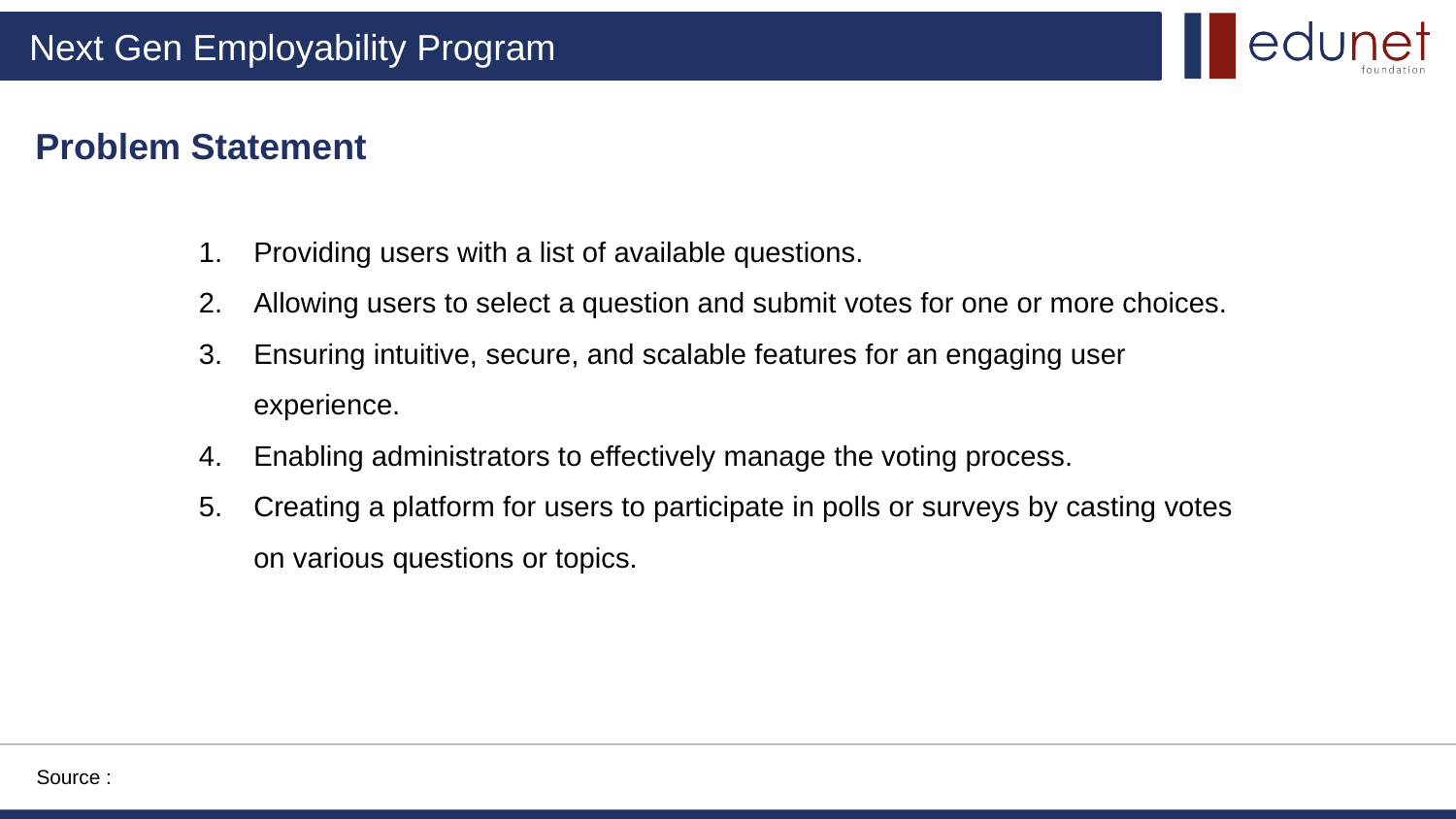

Problem Statement
Providing users with a list of available questions.
Allowing users to select a question and submit votes for one or more choices.
Ensuring intuitive, secure, and scalable features for an engaging user experience.
Enabling administrators to effectively manage the voting process.
Creating a platform for users to participate in polls or surveys by casting votes on various questions or topics.

Source :